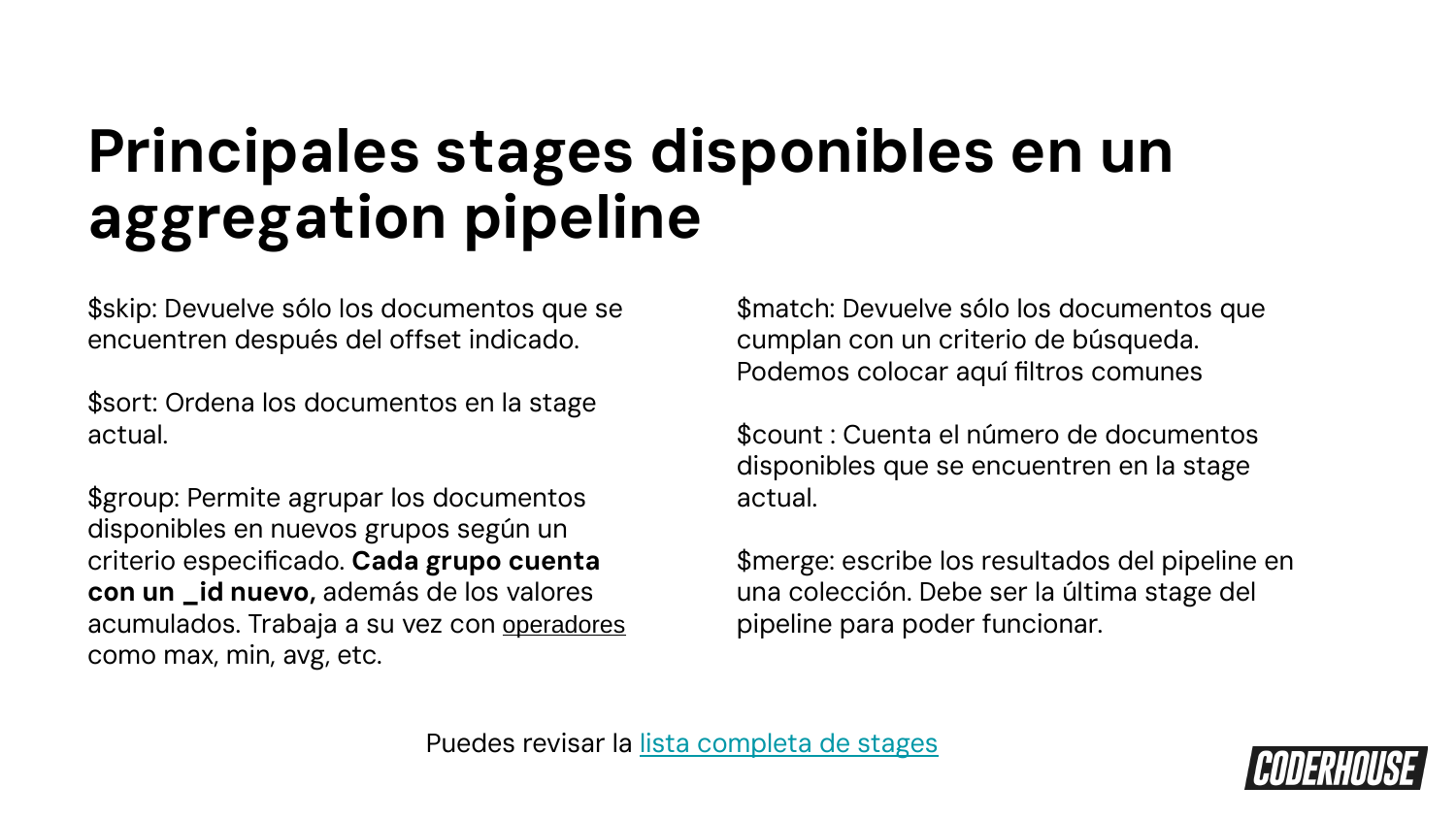

Principales stages disponibles en un aggregation pipeline
$skip: Devuelve sólo los documentos que se encuentren después del offset indicado.

$sort: Ordena los documentos en la stage actual.

$group: Permite agrupar los documentos disponibles en nuevos grupos según un criterio especificado. Cada grupo cuenta con un _id nuevo, además de los valores acumulados. Trabaja a su vez con operadores como max, min, avg, etc.
$match: Devuelve sólo los documentos que cumplan con un criterio de búsqueda. Podemos colocar aquí filtros comunes

$count : Cuenta el número de documentos disponibles que se encuentren en la stage actual.

$merge: escribe los resultados del pipeline en una colección. Debe ser la última stage del pipeline para poder funcionar.

Puedes revisar la lista completa de stages